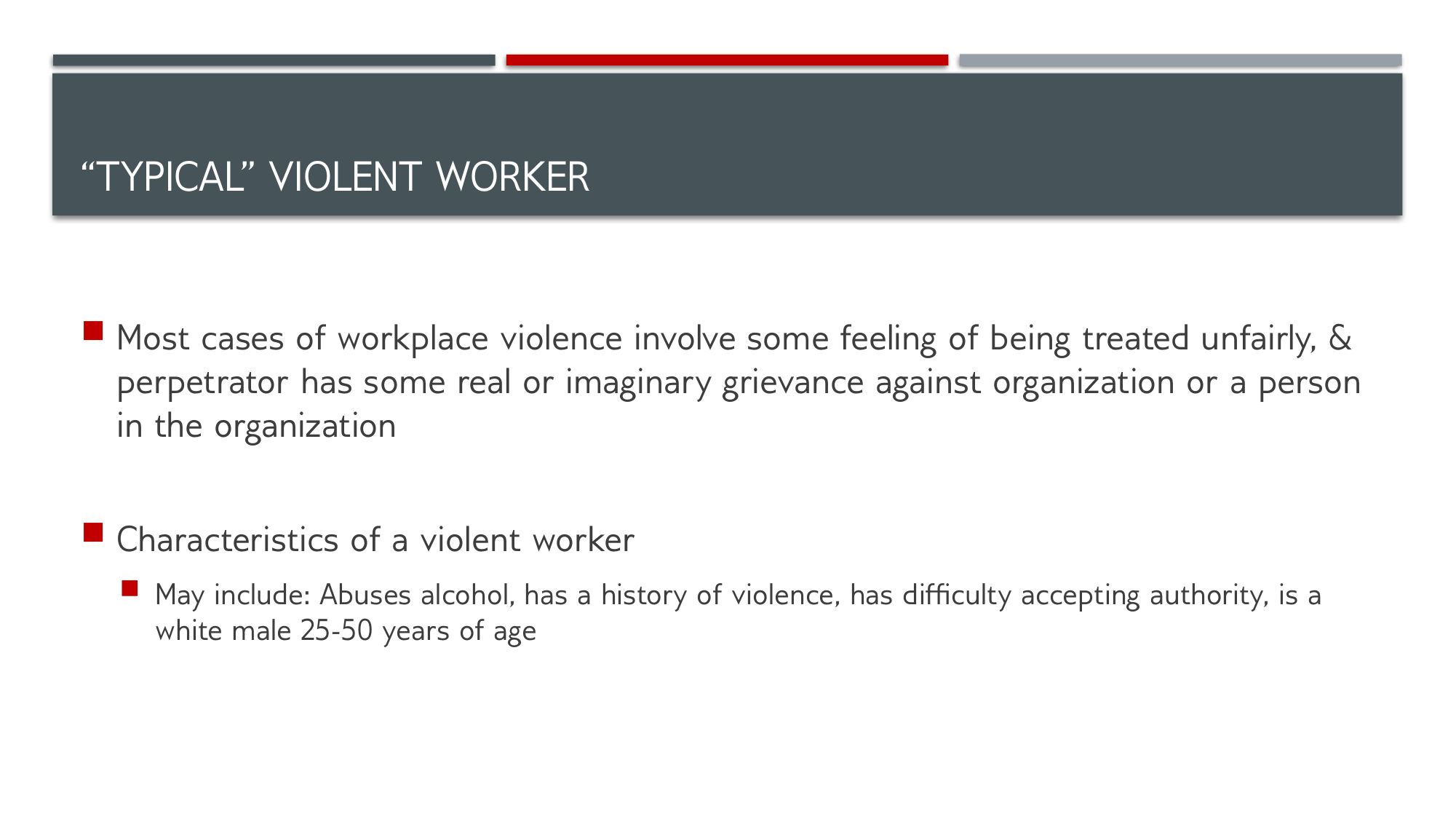

# “Typical” Violent Worker
Most cases of workplace violence involve some feeling of being treated unfairly, & perpetrator has some real or imaginary grievance against organization or a person in the organization

Characteristics of a violent worker
May include: Abuses alcohol, has a history of violence, has difficulty accepting authority, is a white male 25-50 years of age